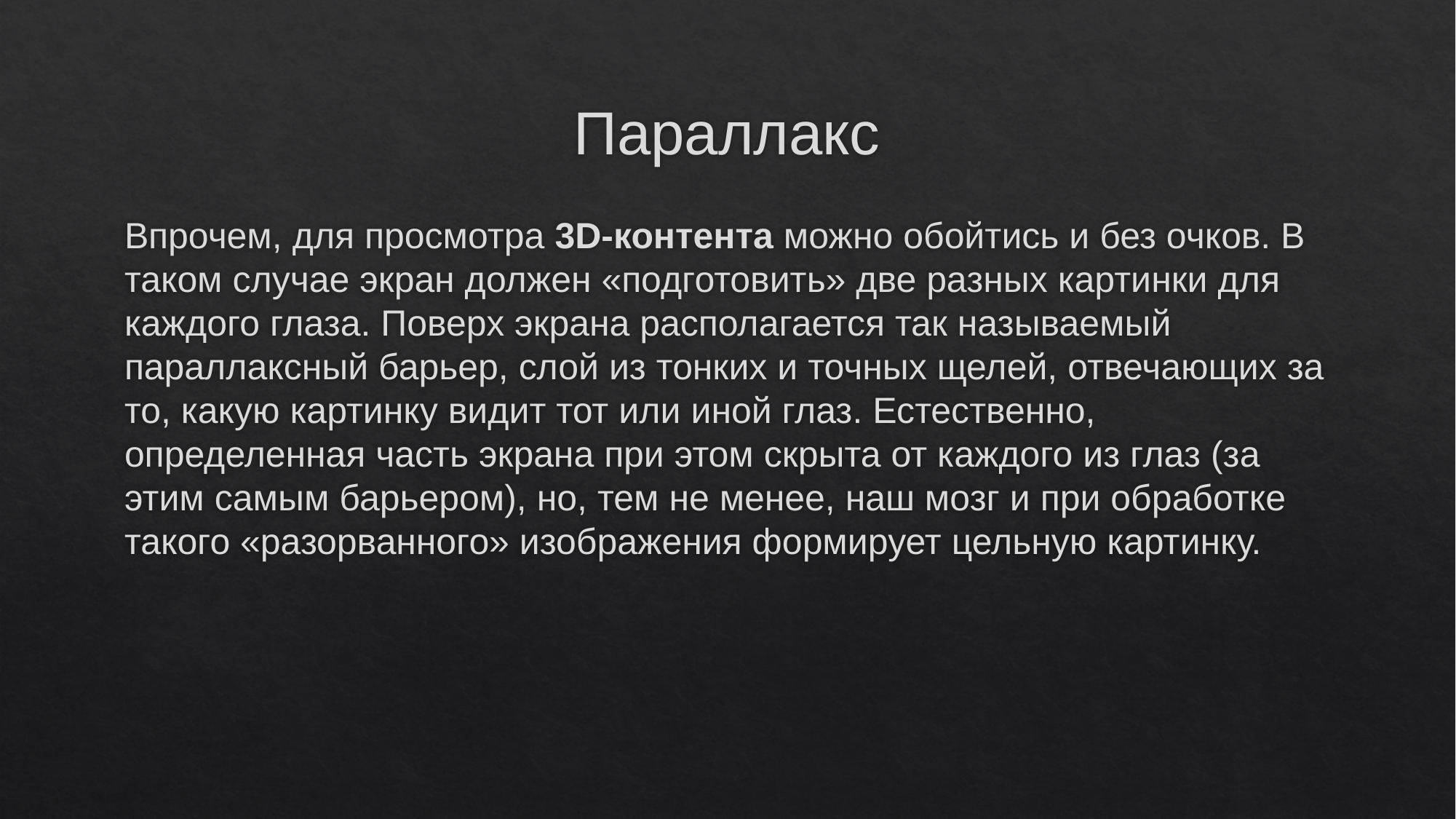

# Параллакс
Впрочем, для просмотра 3D-контента можно обойтись и без очков. В таком случае экран должен «подготовить» две разных картинки для каждого глаза. Поверх экрана располагается так называемый параллаксный барьер, слой из тонких и точных щелей, отвечающих за то, какую картинку видит тот или иной глаз. Естественно, определенная часть экрана при этом скрыта от каждого из глаз (за этим самым барьером), но, тем не менее, наш мозг и при обработке такого «разорванного» изображения формирует цельную картинку.